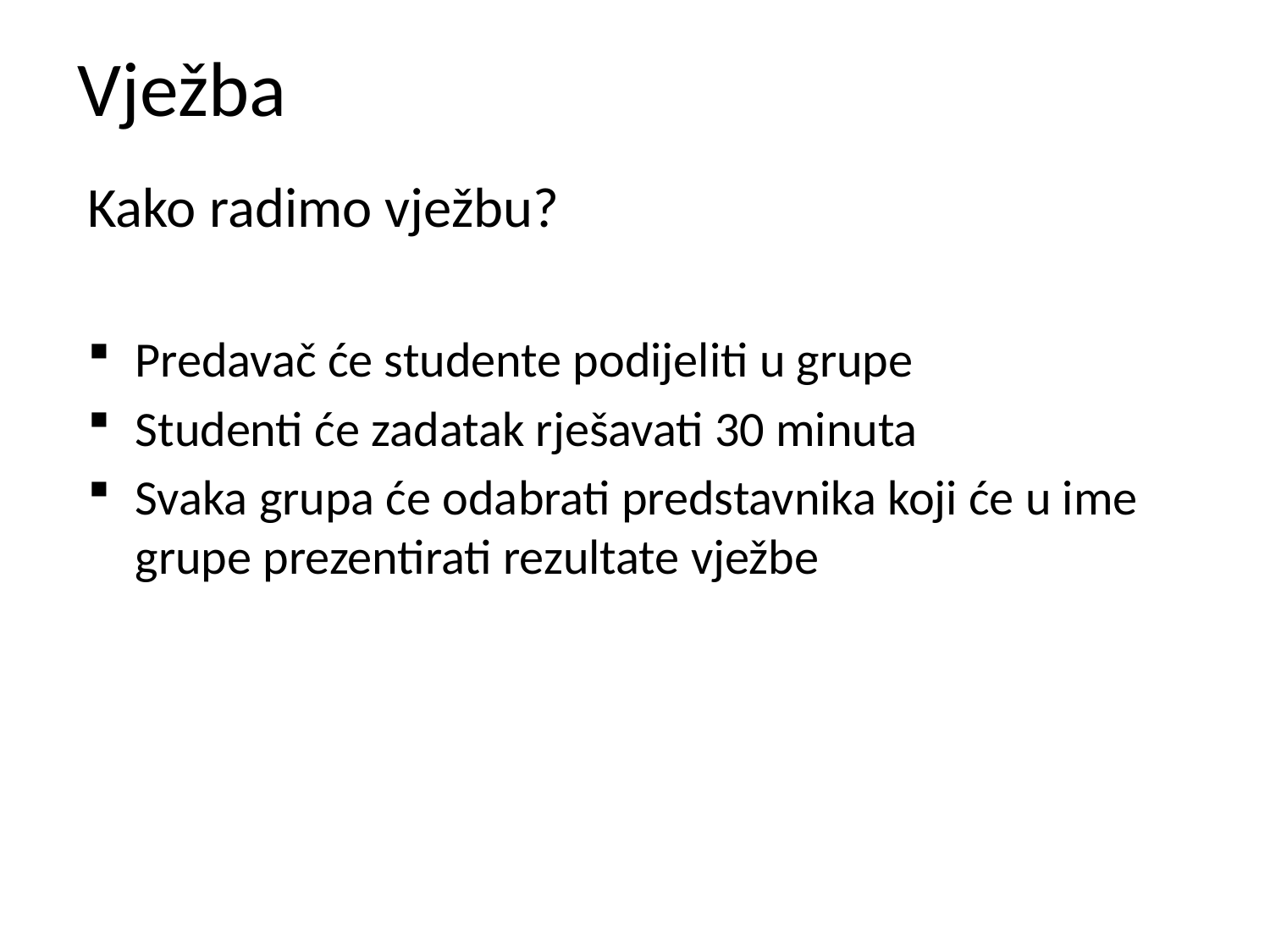

# Vježba
Kako radimo vježbu?

Predavač će studente podijeliti u grupe
Studenti će zadatak rješavati 30 minuta
Svaka grupa će odabrati predstavnika koji će u ime grupe prezentirati rezultate vježbe